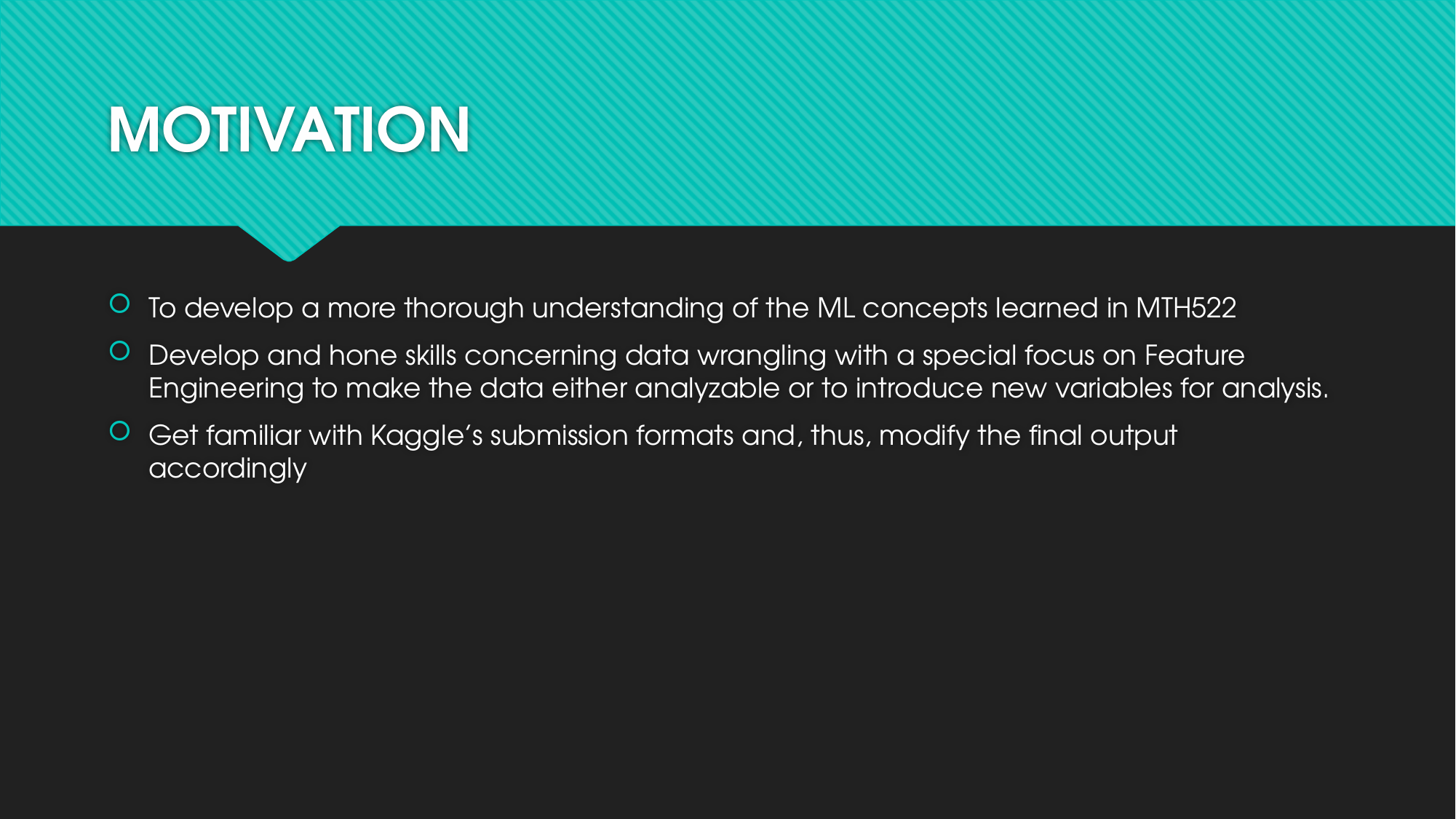

# MOTIVATION
To develop a more thorough understanding of the ML concepts learned in MTH522
Develop and hone skills concerning data wrangling with a special focus on Feature Engineering to make the data either analyzable or to introduce new variables for analysis.
Get familiar with Kaggle’s submission formats and, thus, modify the final output accordingly